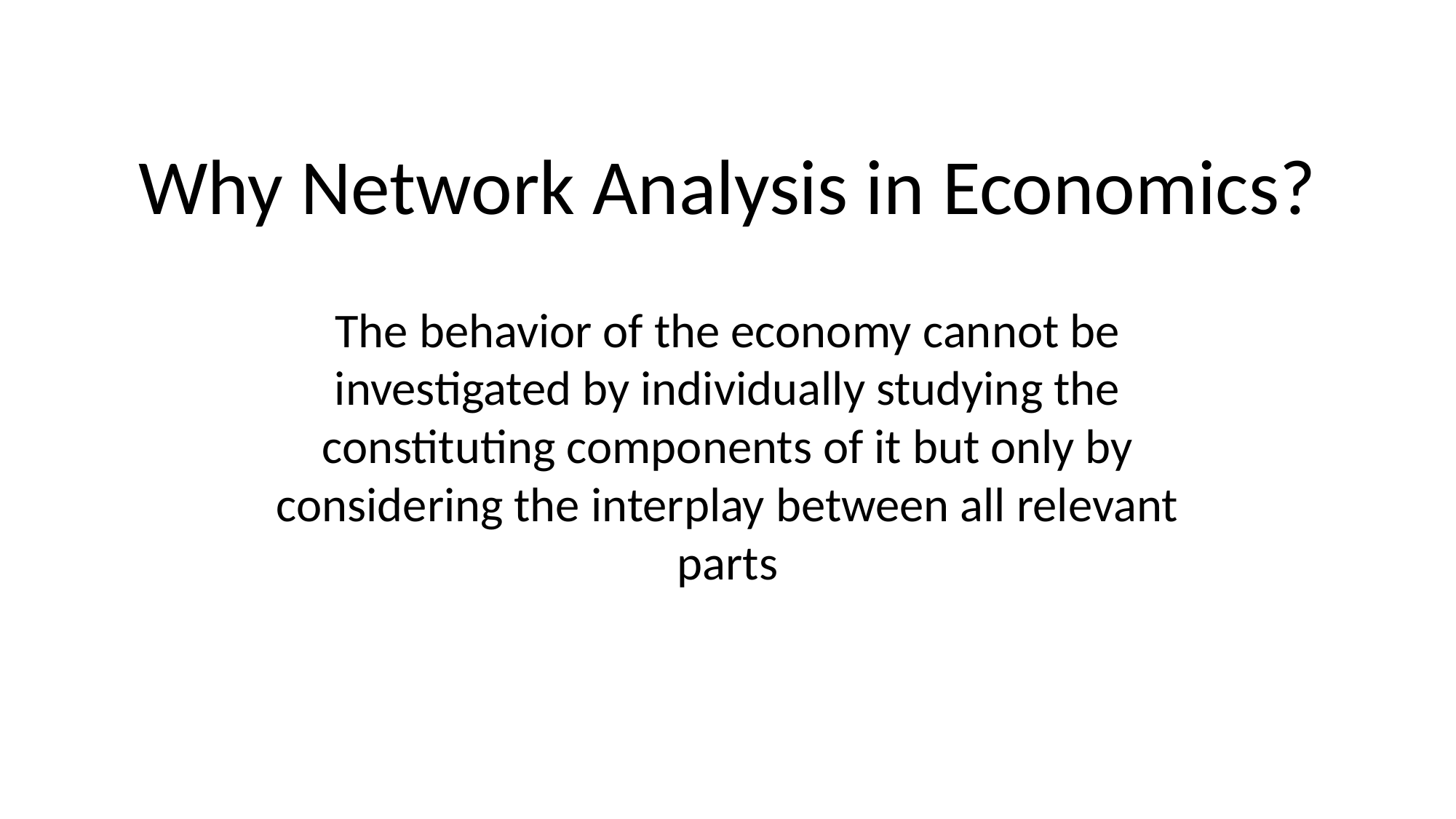

# Why Network Analysis in Economics?
The behavior of the economy cannot be investigated by individually studying the constituting components of it but only by considering the interplay between all relevant parts